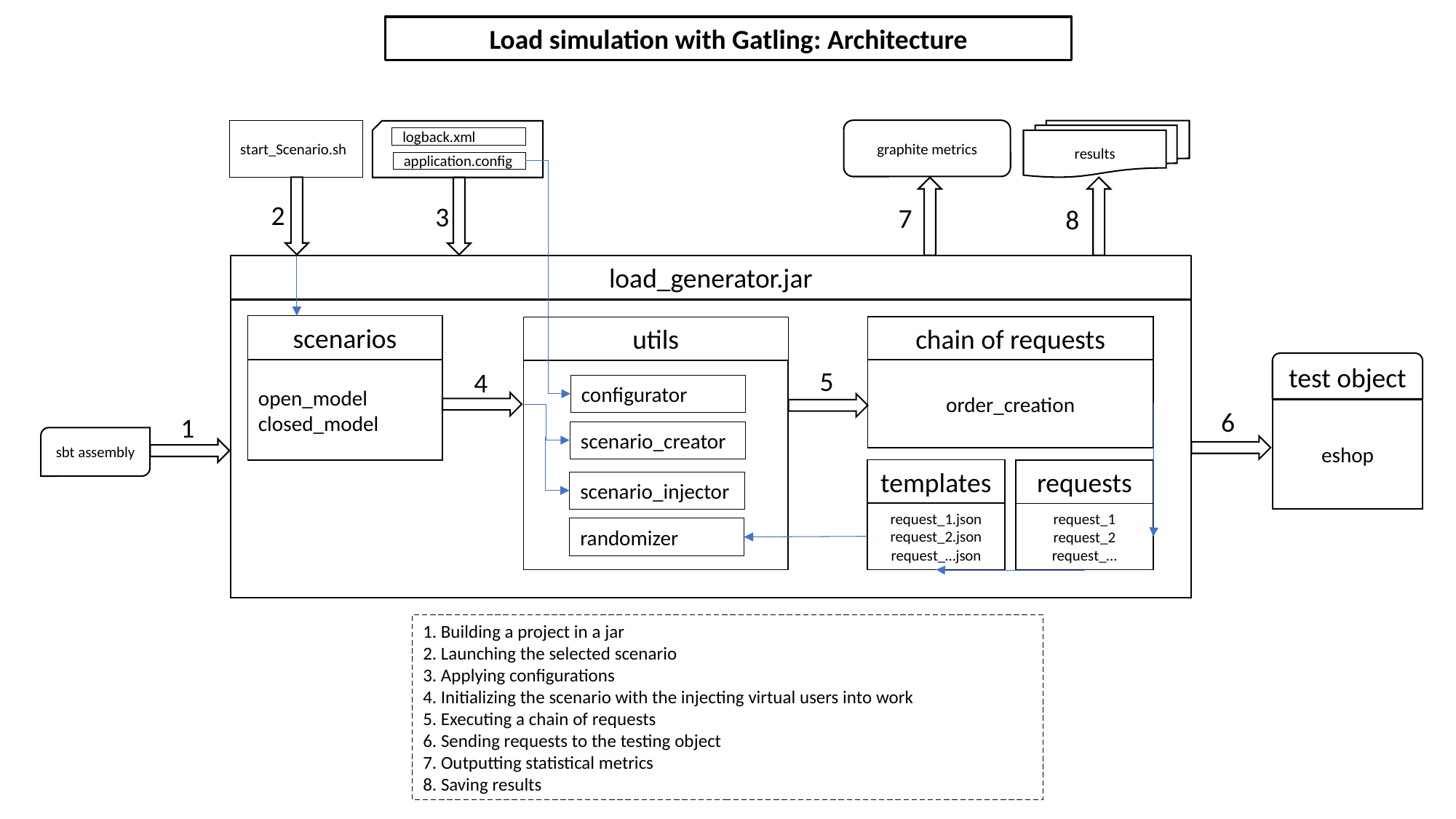

Load simulation with Gatling: Architecture
start_Scenario.sh
graphite metrics
results

logback.xml
application.config

2
3
7
8
load_generator.jar

scenarios
chain of requests
utils
test object
5
order_creation
open_model
closed_model
4

configurator
6
eshop
1

scenario_creator
sbt assembly
templates
requests
scenario_injector
request_1.json
request_2.json
request_…json
request_1
request_2
request_…
randomizer
1. Building a project in a jar
2. Launching the selected scenario
3. Applying configurations
4. Initializing the scenario with the injecting virtual users into work
5. Executing a chain of requests
6. Sending requests to the testing object
7. Outputting statistical metrics
8. Saving results